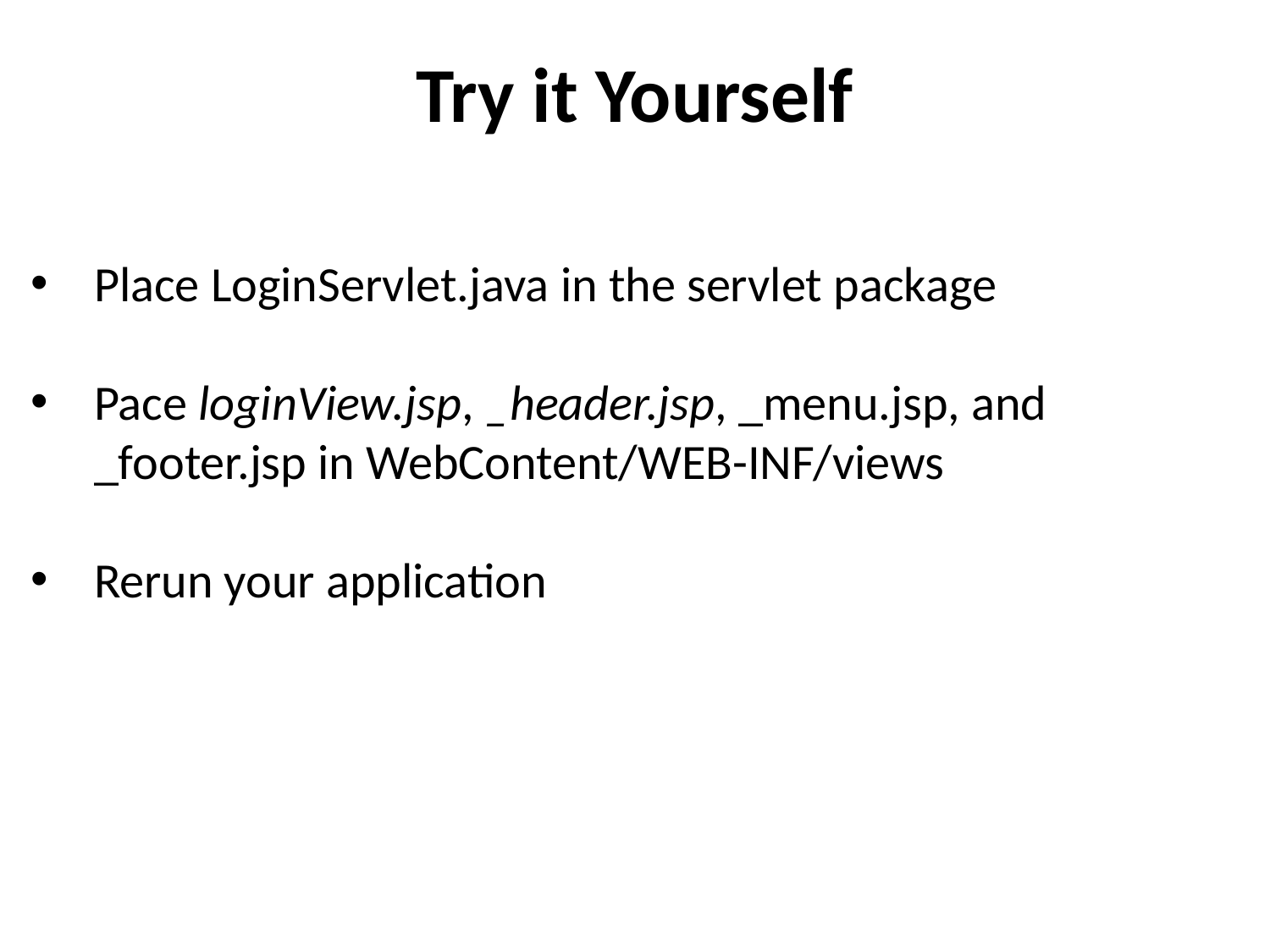

Try it Yourself

Place LoginServlet.java in the servlet package

Pace loginView.jsp, _header.jsp, _menu.jsp, and _footer.jsp in WebContent/WEB-INF/views

Rerun your application